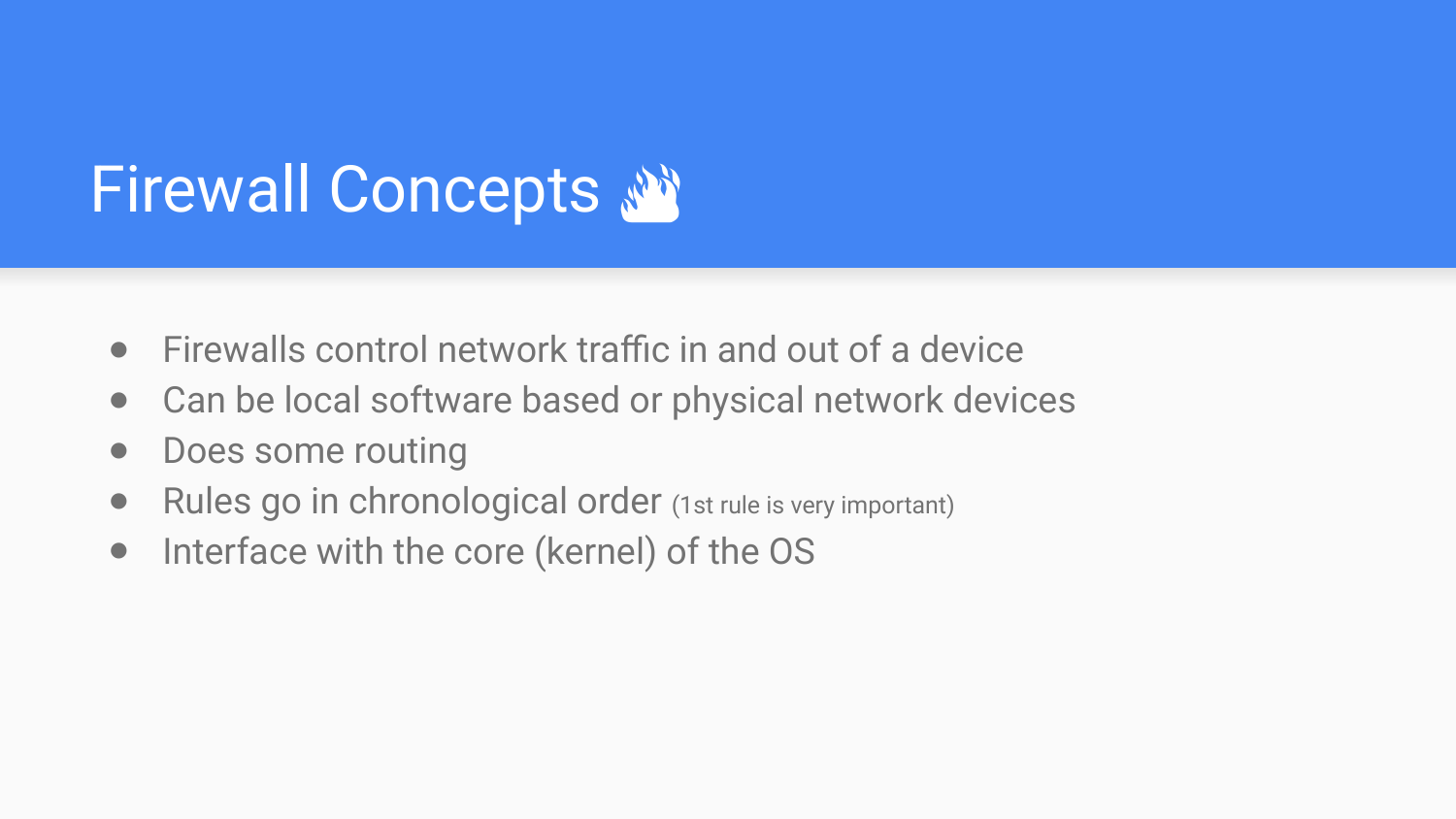

# Firewall Concepts 🔥
Firewalls control network traffic in and out of a device
Can be local software based or physical network devices
Does some routing
Rules go in chronological order (1st rule is very important)
Interface with the core (kernel) of the OS